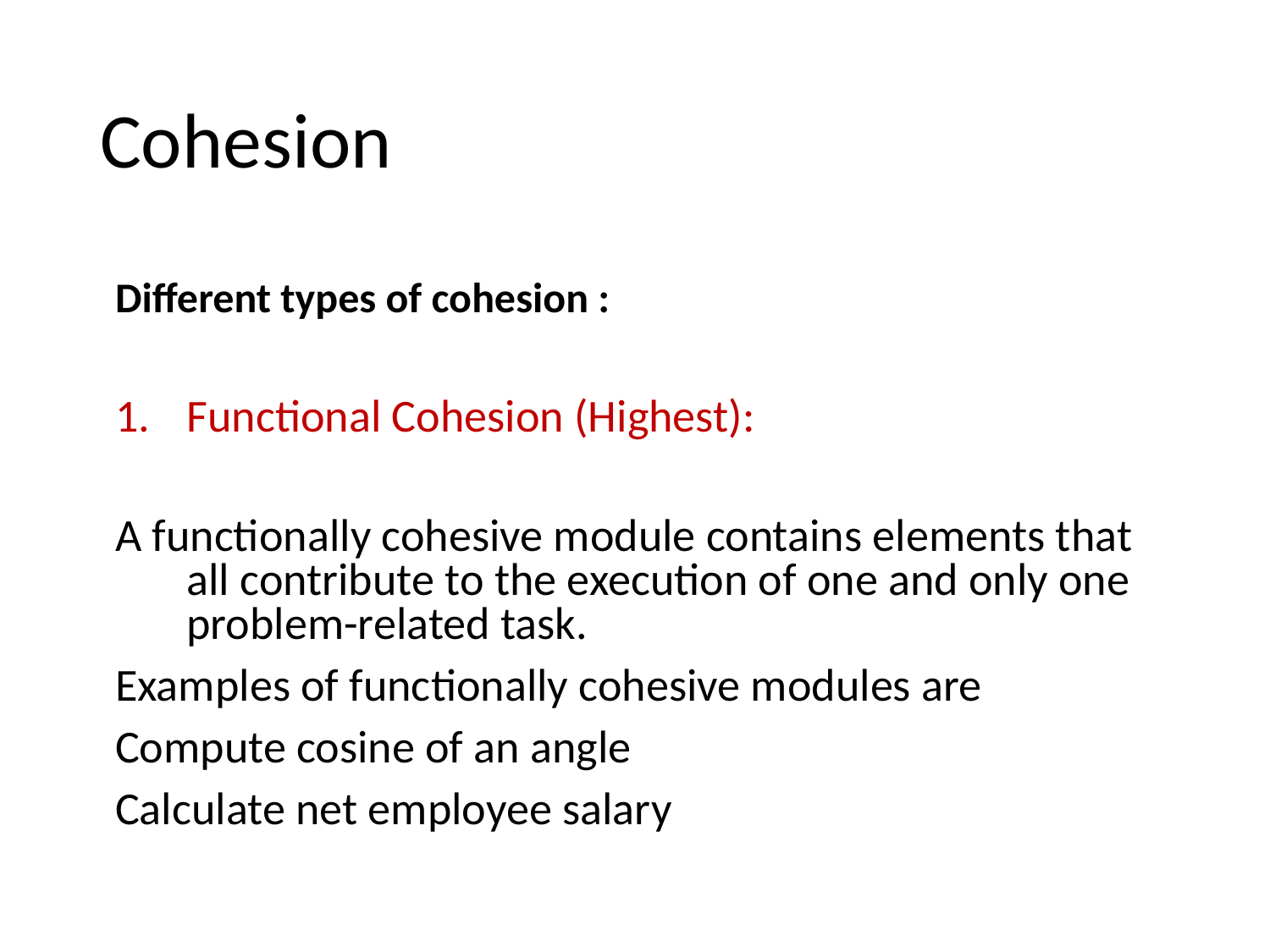

# Cohesion

Different types of cohesion :

Functional Cohesion (Highest):

A functionally cohesive module contains elements that all contribute to the execution of one and only one problem-related task.
Examples of functionally cohesive modules are
Compute cosine of an angle
Calculate net employee salary